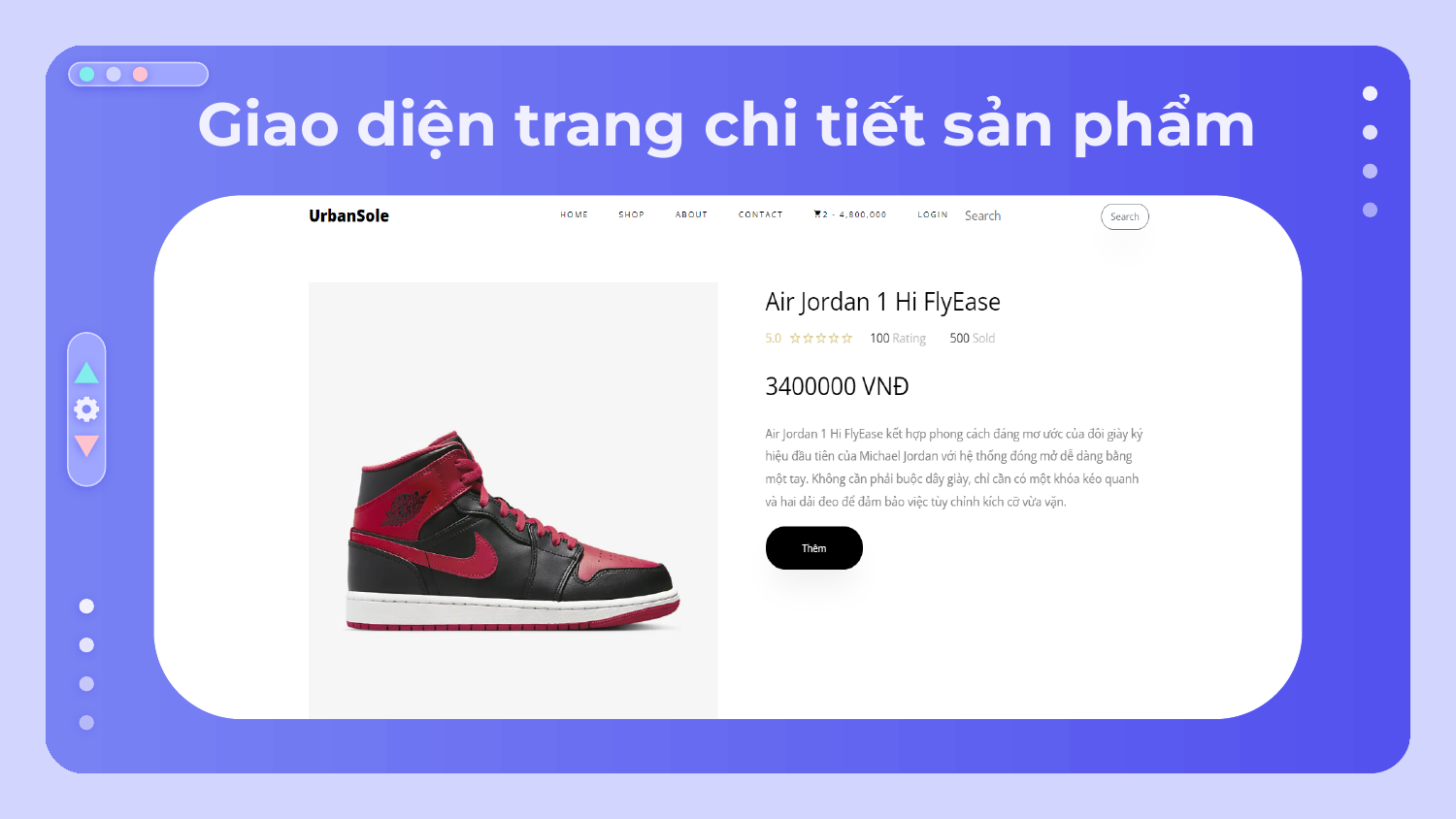

# Giao diện trang chi tiết sản phẩm